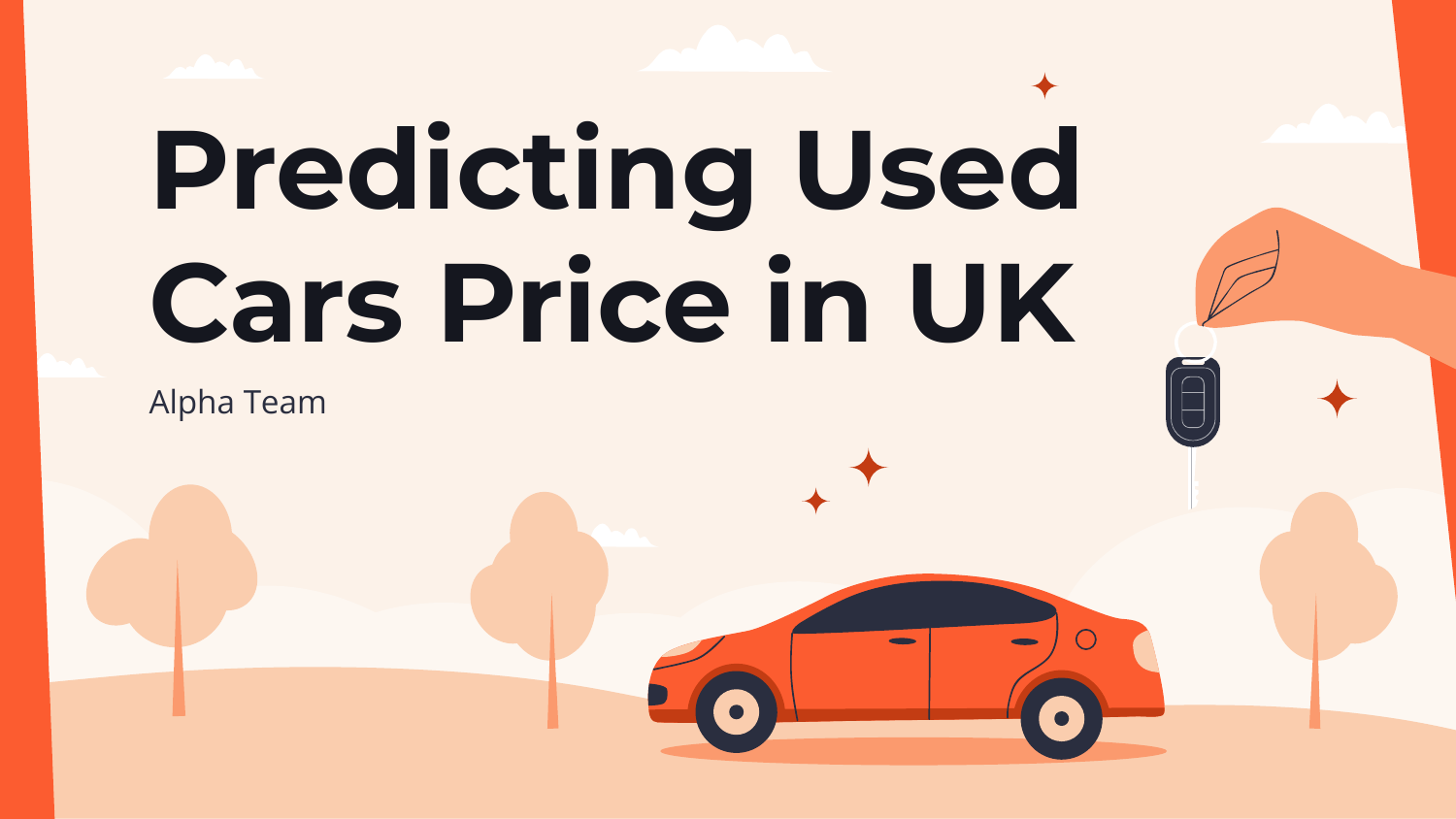

# Predicting Used Cars Price in UK

Alpha Team